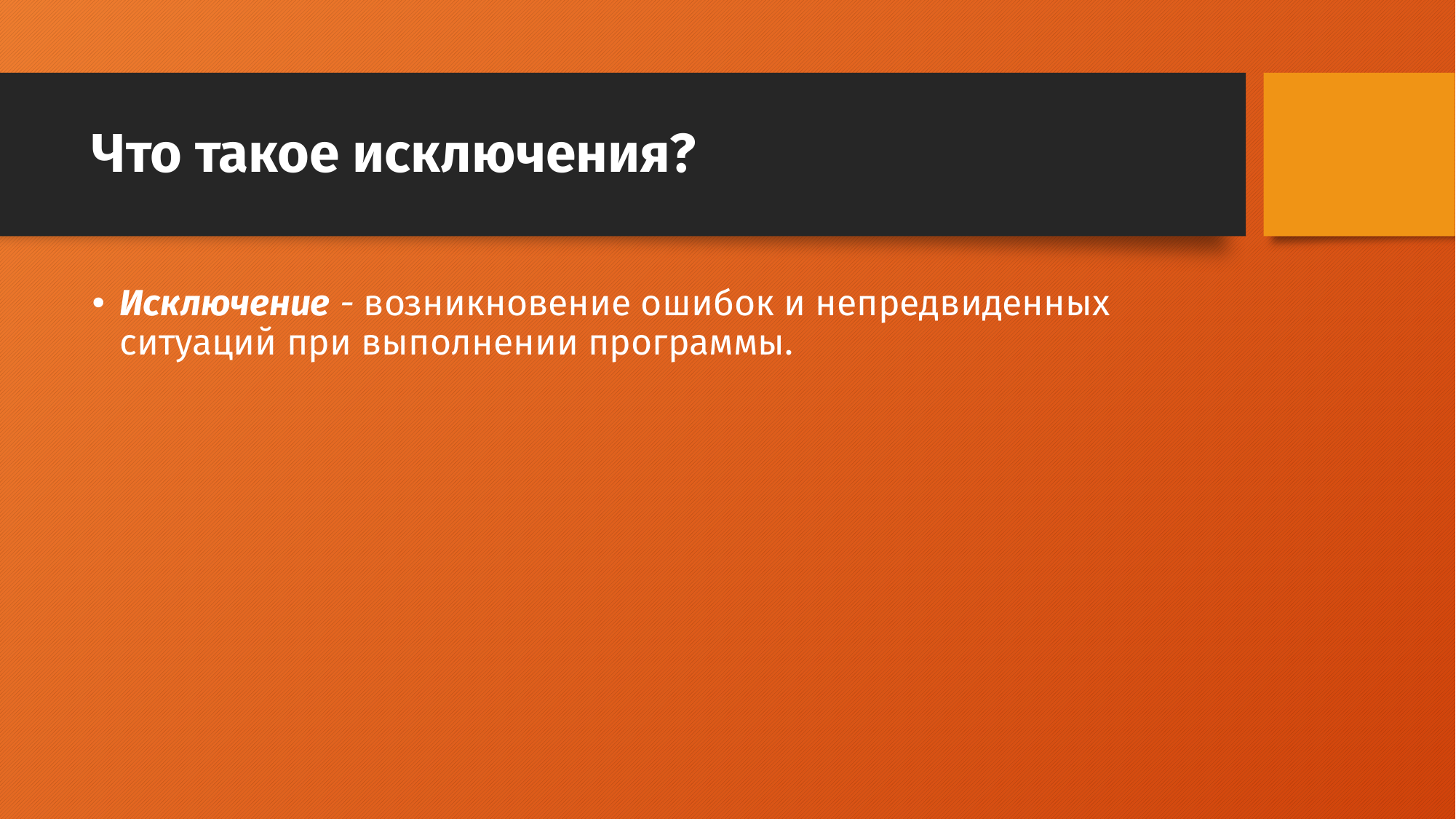

# Что такое исключения?
Исключение - возникновение ошибок и непредвиденных ситуаций при выполнении программы.